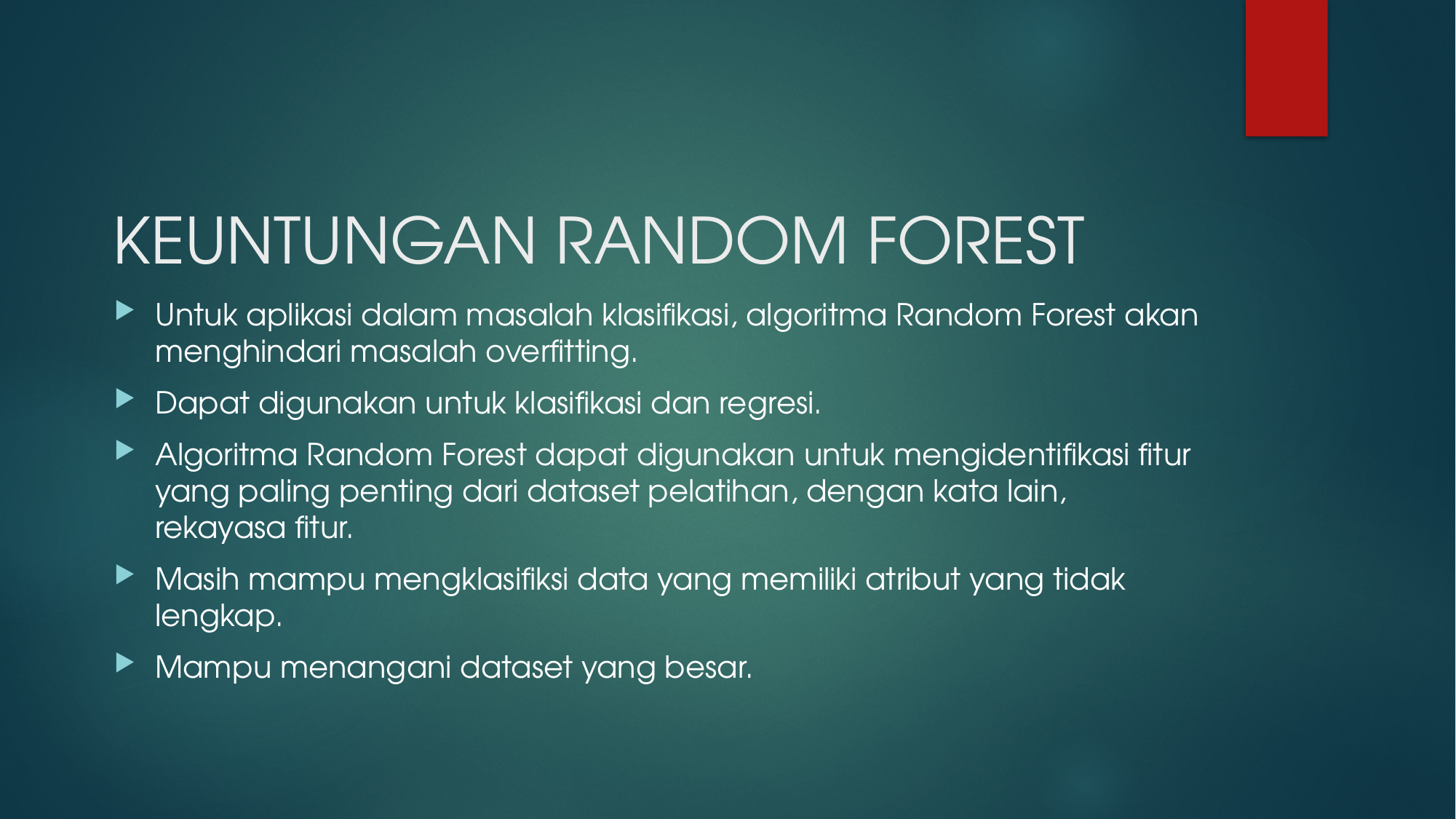

# KEUNTUNGAN RANDOM FOREST
Untuk aplikasi dalam masalah klasifikasi, algoritma Random Forest akan menghindari masalah overfitting.
Dapat digunakan untuk klasifikasi dan regresi.
Algoritma Random Forest dapat digunakan untuk mengidentifikasi fitur yang paling penting dari dataset pelatihan, dengan kata lain, rekayasa fitur.
Masih mampu mengklasifiksi data yang memiliki atribut yang tidak lengkap.
Mampu menangani dataset yang besar.